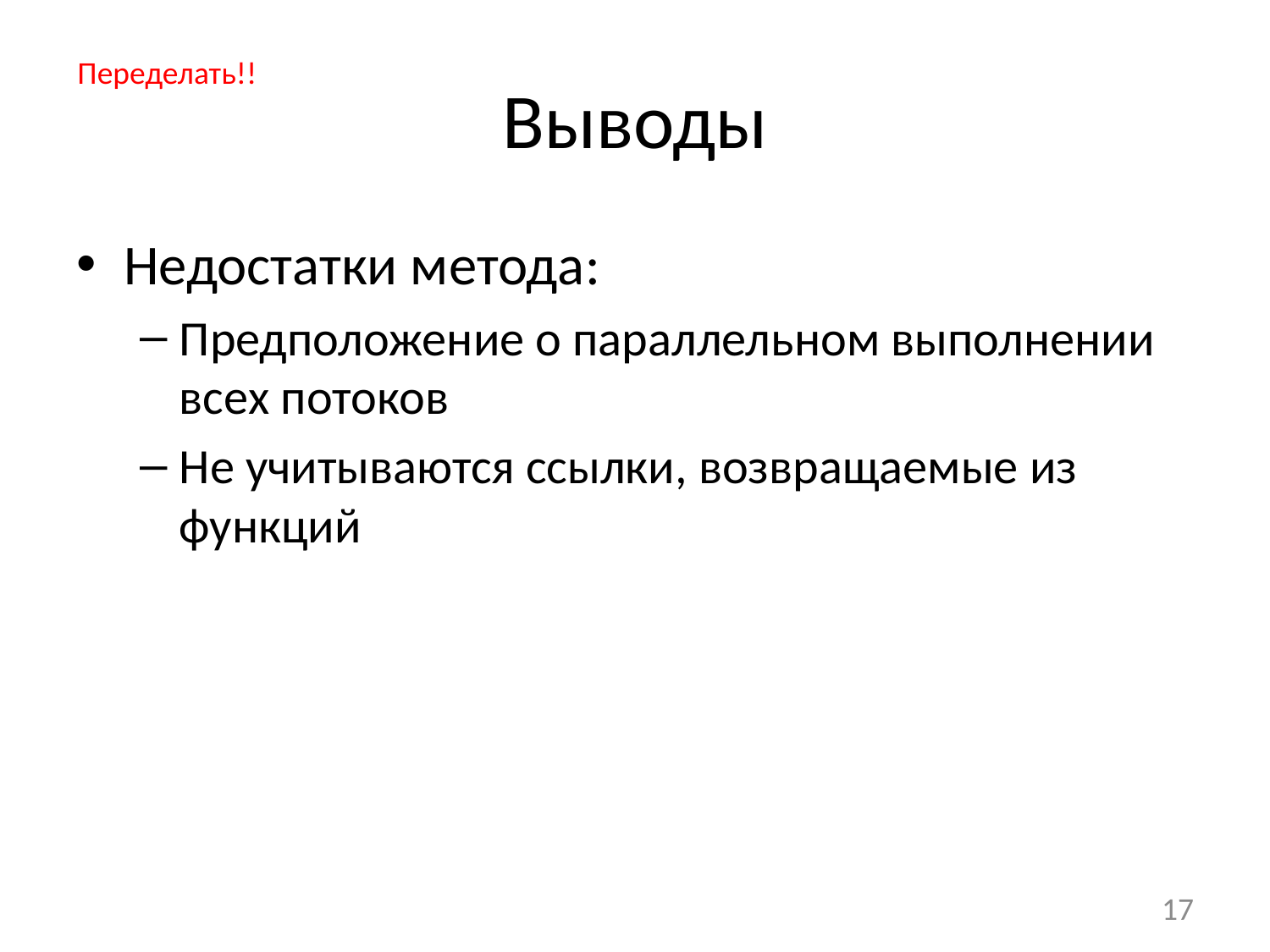

# Выводы
Переделать!!
Недостатки метода:
Предположение о параллельном выполнении всех потоков
Не учитываются ссылки, возвращаемые из функций
17